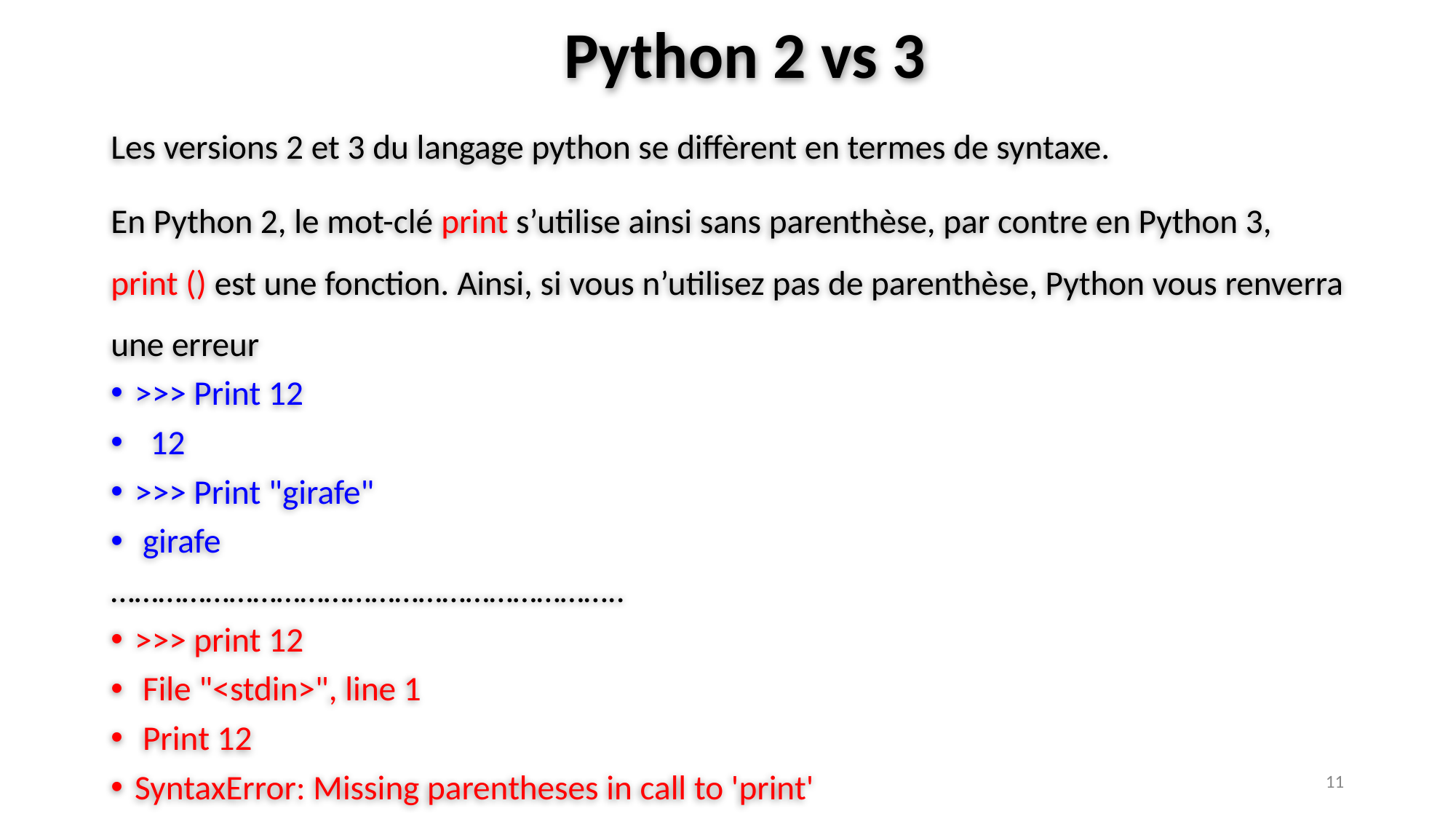

# Python 2 vs 3
Les versions 2 et 3 du langage python se diffèrent en termes de syntaxe.
En Python 2, le mot-clé print s’utilise ainsi sans parenthèse, par contre en Python 3, print () est une fonction. Ainsi, si vous n’utilisez pas de parenthèse, Python vous renverra une erreur
>>> Print 12
  12
>>> Print "girafe"
 girafe
………………………………………………………..
>>> print 12
 File "<stdin>", line 1
 Print 12
SyntaxError: Missing parentheses in call to 'print'
11